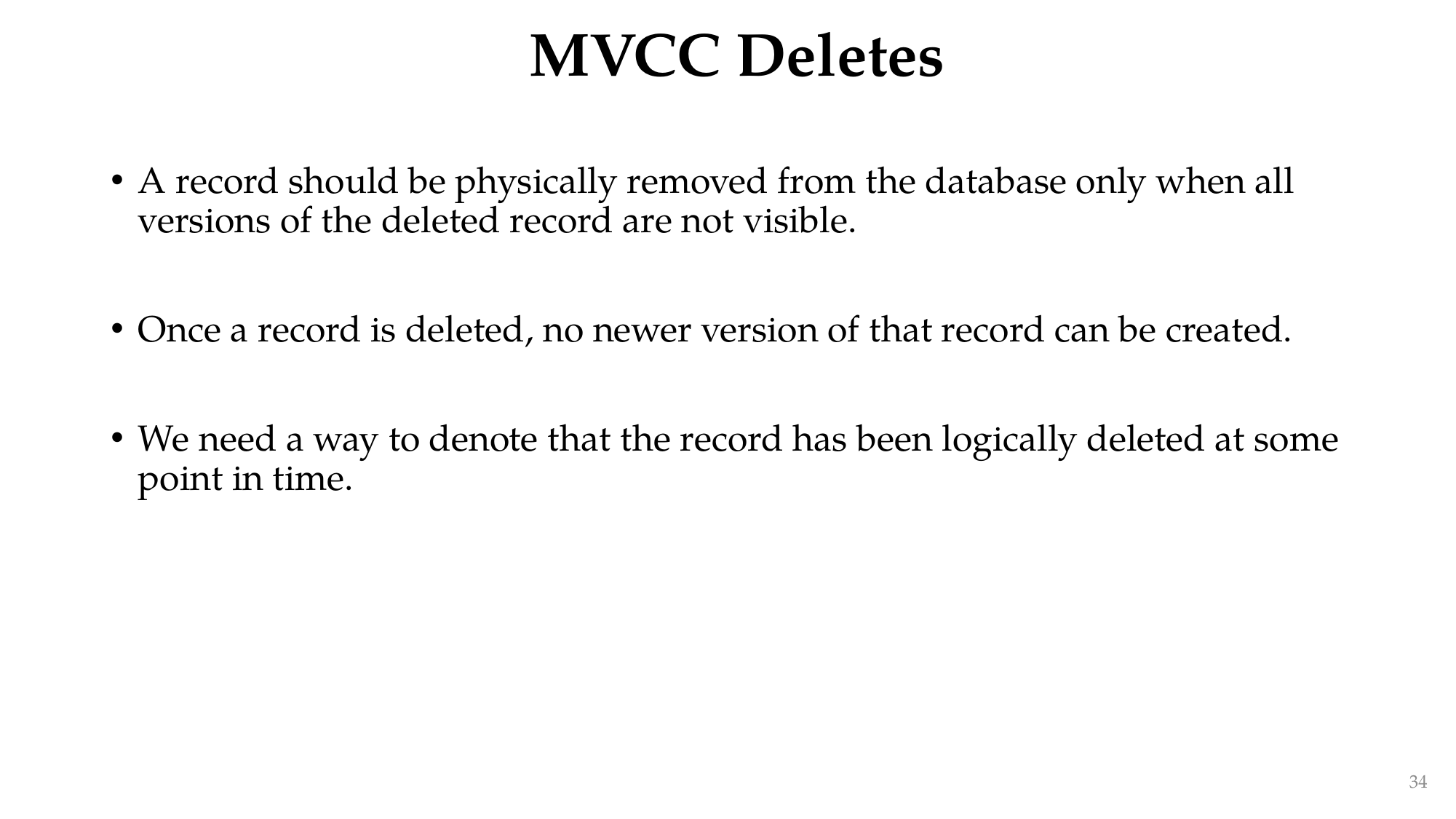

# MVCC Deletes
A record should be physically removed from the database only when all versions of the deleted record are not visible.

Once a record is deleted, no newer version of that record can be created.

We need a way to denote that the record has been logically deleted at some point in time.
34